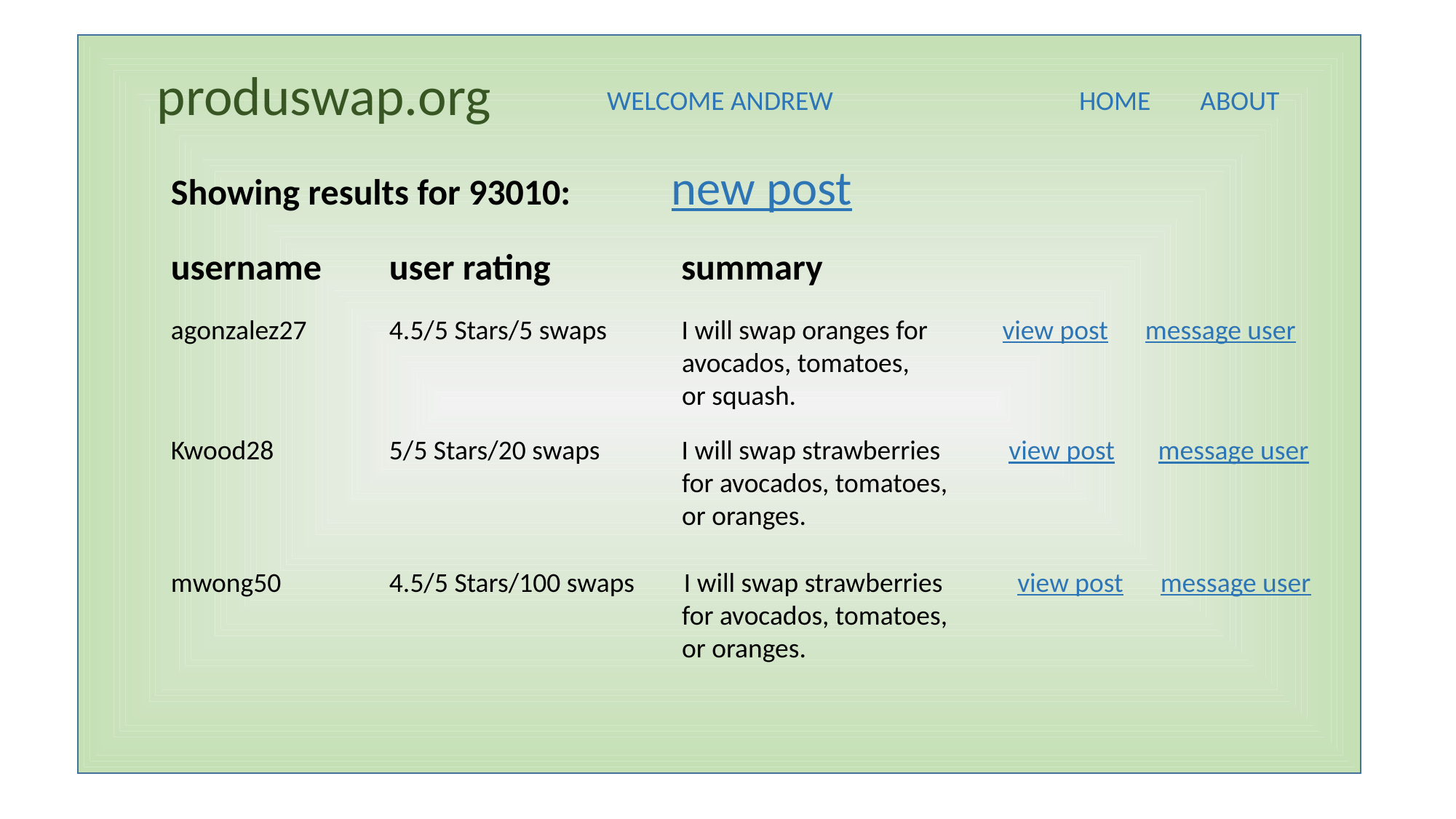

produswap.org
WELCOME ANDREW
HOME
ABOUT
new post
Showing results for 93010:
username	user rating	         summary
agonzalez27	4.5/5 Stars/5 swaps	            I will swap oranges for            view post      message user
				            avocados, tomatoes,
				            or squash.
Kwood28		5/5 Stars/20 swaps	            I will swap strawberries           view post       message user
				            for avocados, tomatoes,
				            or oranges.
mwong50	4.5/5 Stars/100 swaps        I will swap strawberries            view post      message user
				            for avocados, tomatoes,
				            or oranges.